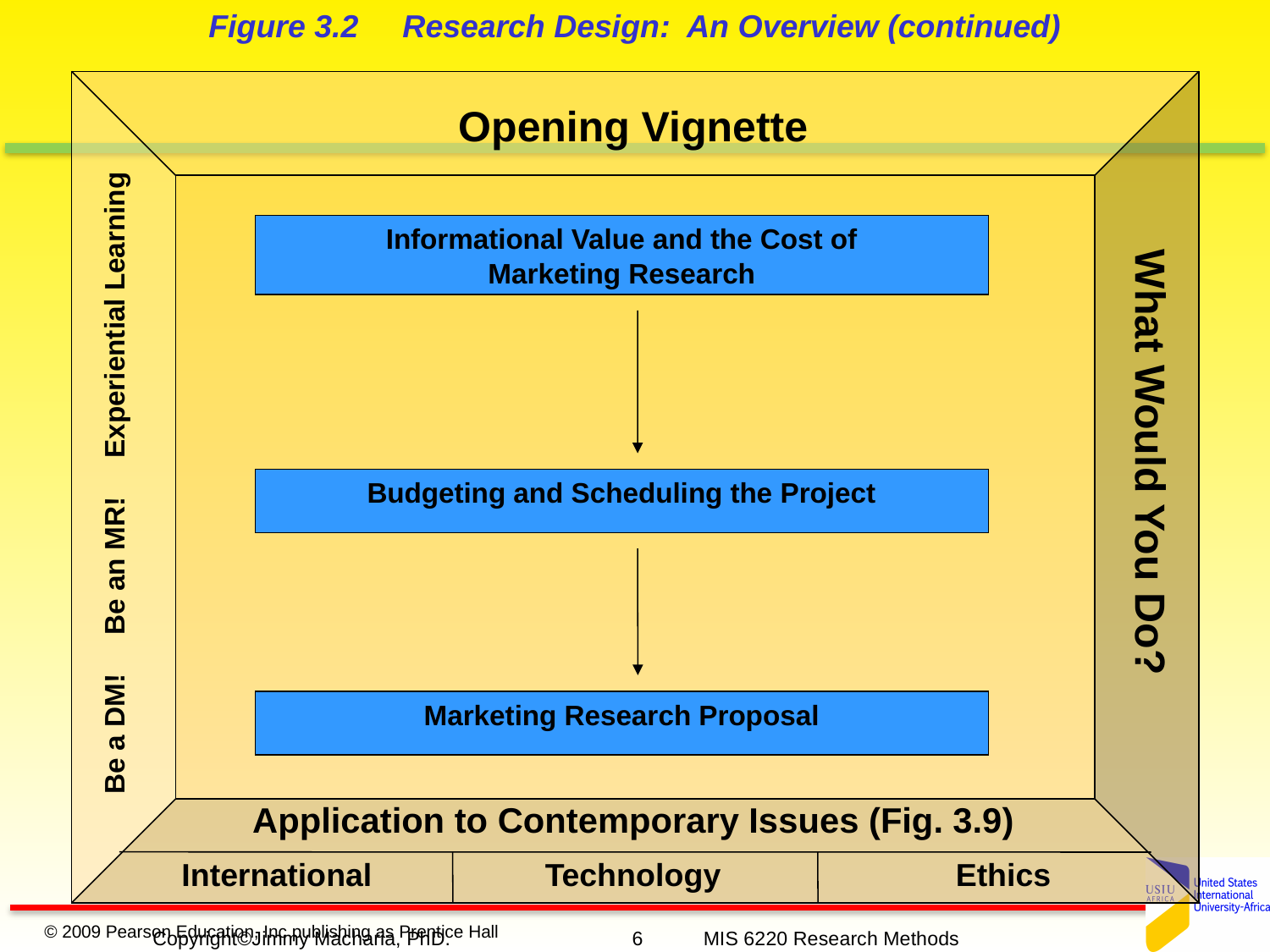

Figure 3.2     Research Design:  An Overview (continued)

Opening Vignette
What Would You Do?
Be a DM!     Be an MR!     Experiential Learning
Application to Contemporary Issues (Fig. 3.9)
International
Technology
Ethics

Informational Value and the Cost of
Marketing Research

Budgeting and Scheduling the Project

Marketing Research Proposal